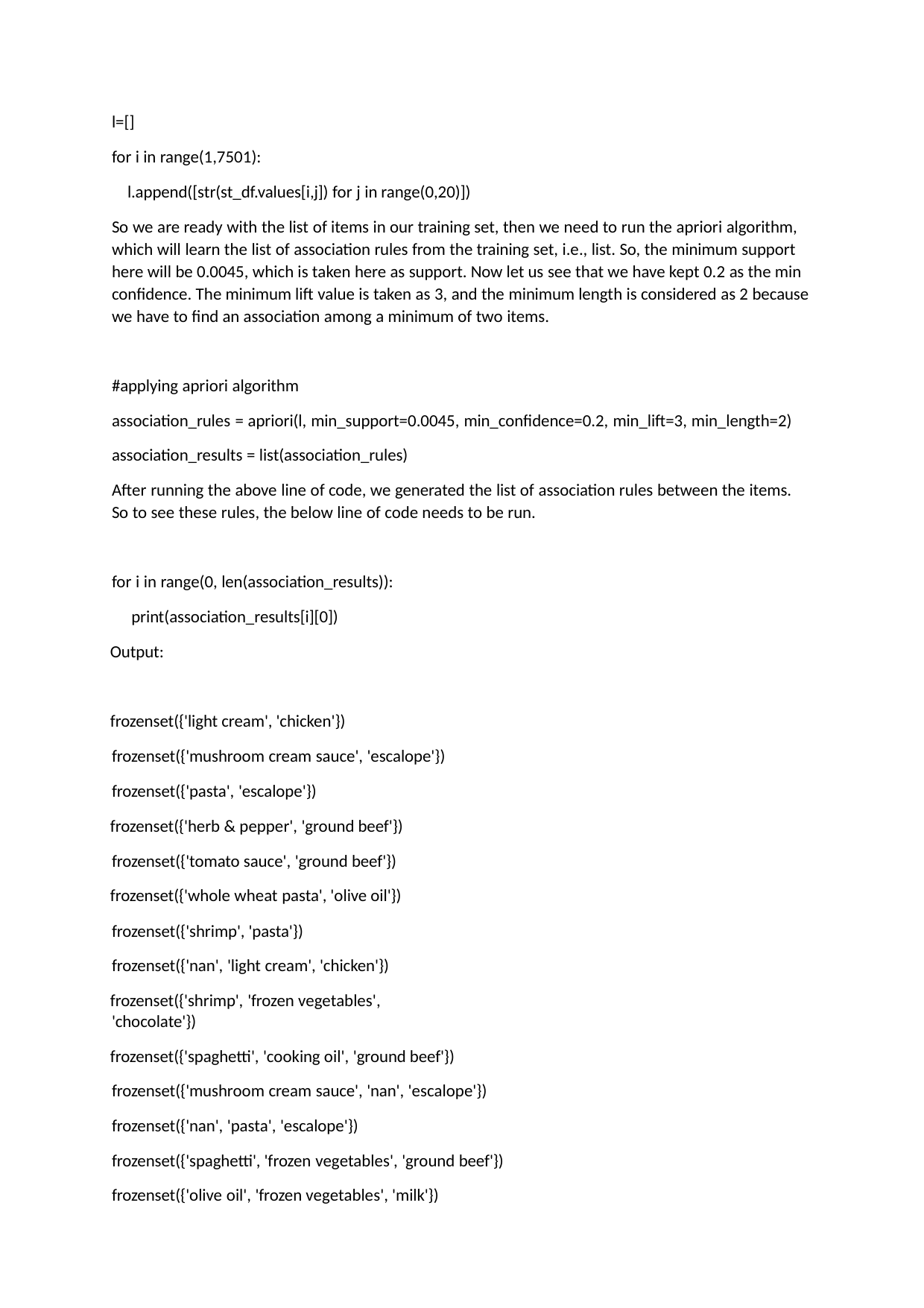

l=[]
for i in range(1,7501):
l.append([str(st_df.values[i,j]) for j in range(0,20)])
So we are ready with the list of items in our training set, then we need to run the apriori algorithm,  which will learn the list of association rules from the training set, i.e., list. So, the minimum support  here will be 0.0045, which is taken here as support. Now let us see that we have kept 0.2 as the min  confidence. The minimum lift value is taken as 3, and the minimum length is considered as 2 because  we have to find an association among a minimum of two items.

#applying apriori algorithm
association_rules = apriori(l, min_support=0.0045, min_confidence=0.2, min_lift=3, min_length=2)  association_results = list(association_rules)
After running the above line of code, we generated the list of association rules between the items.  So to see these rules, the below line of code needs to be run.

for i in range(0, len(association_results)):  print(association_results[i][0])
Output:

frozenset({'light cream', 'chicken'})  frozenset({'mushroom cream sauce', 'escalope'})  frozenset({'pasta', 'escalope'})
frozenset({'herb & pepper', 'ground beef'})  frozenset({'tomato sauce', 'ground beef'})
frozenset({'whole wheat pasta', 'olive oil'})  frozenset({'shrimp', 'pasta'})  frozenset({'nan', 'light cream', 'chicken'})
frozenset({'shrimp', 'frozen vegetables', 'chocolate'})
frozenset({'spaghetti', 'cooking oil', 'ground beef'})  frozenset({'mushroom cream sauce', 'nan', 'escalope'})  frozenset({'nan', 'pasta', 'escalope'})  frozenset({'spaghetti', 'frozen vegetables', 'ground beef'})  frozenset({'olive oil', 'frozen vegetables', 'milk'})